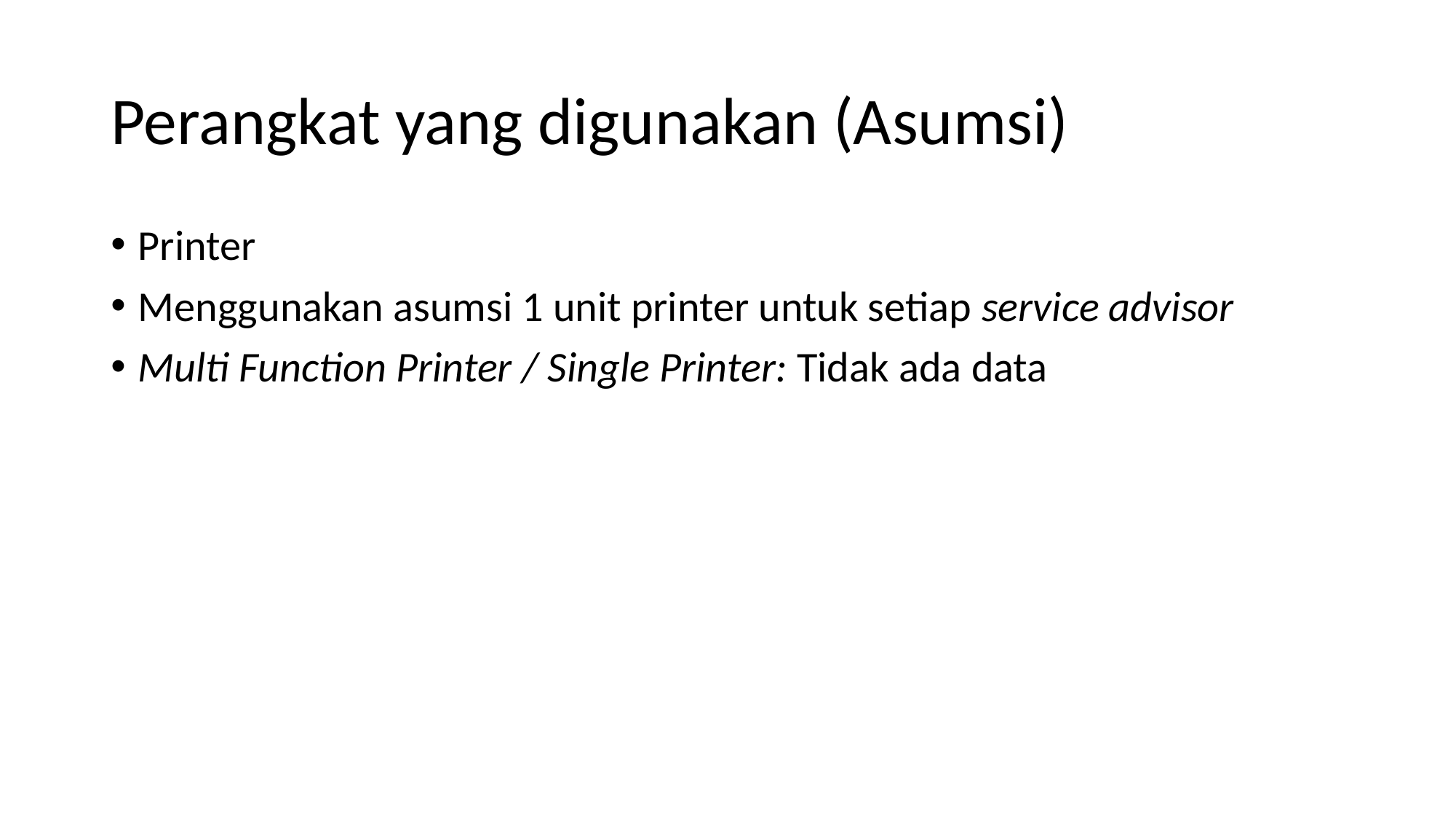

# Perangkat yang digunakan (Asumsi)
Printer
Menggunakan asumsi 1 unit printer untuk setiap service advisor
Multi Function Printer / Single Printer: Tidak ada data